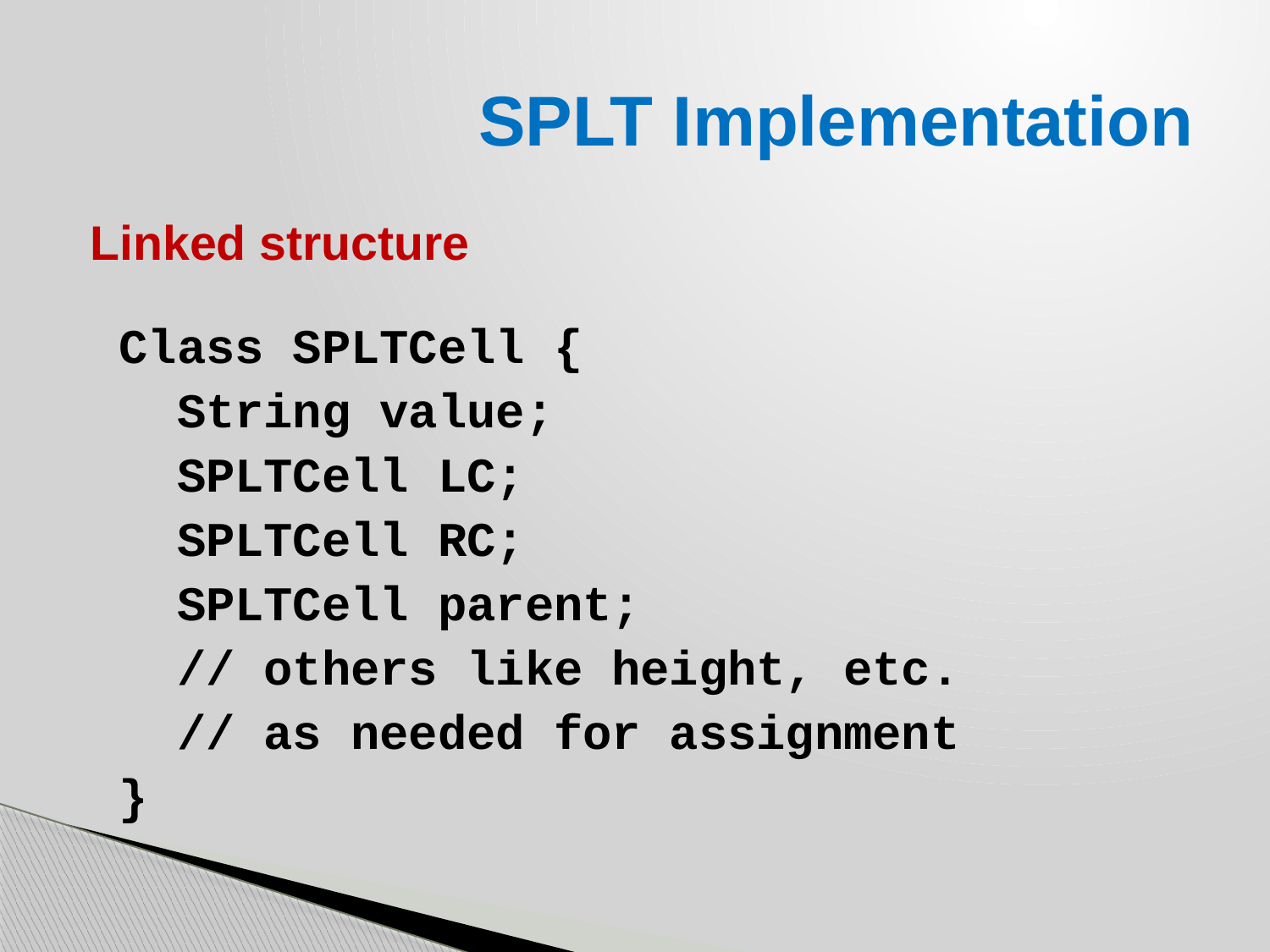

# SPLT Implementation
Linked structure

 Class SPLTCell {
   String value;
   SPLTCell LC;
   SPLTCell RC;
   SPLTCell parent;
   // others like height, etc.
   // as needed for assignment
 }